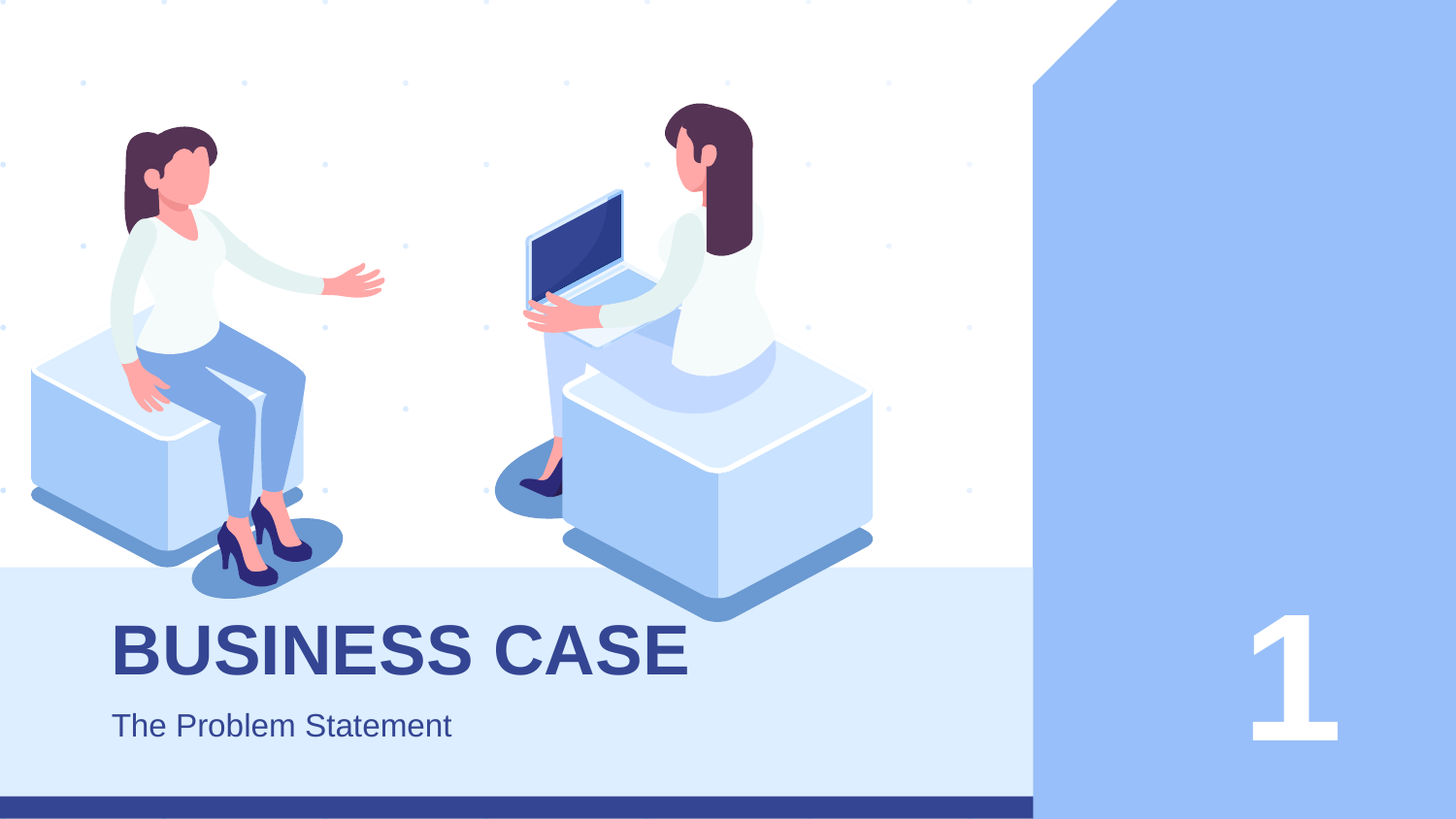

1
# BUSINESS CASE
The Problem Statement